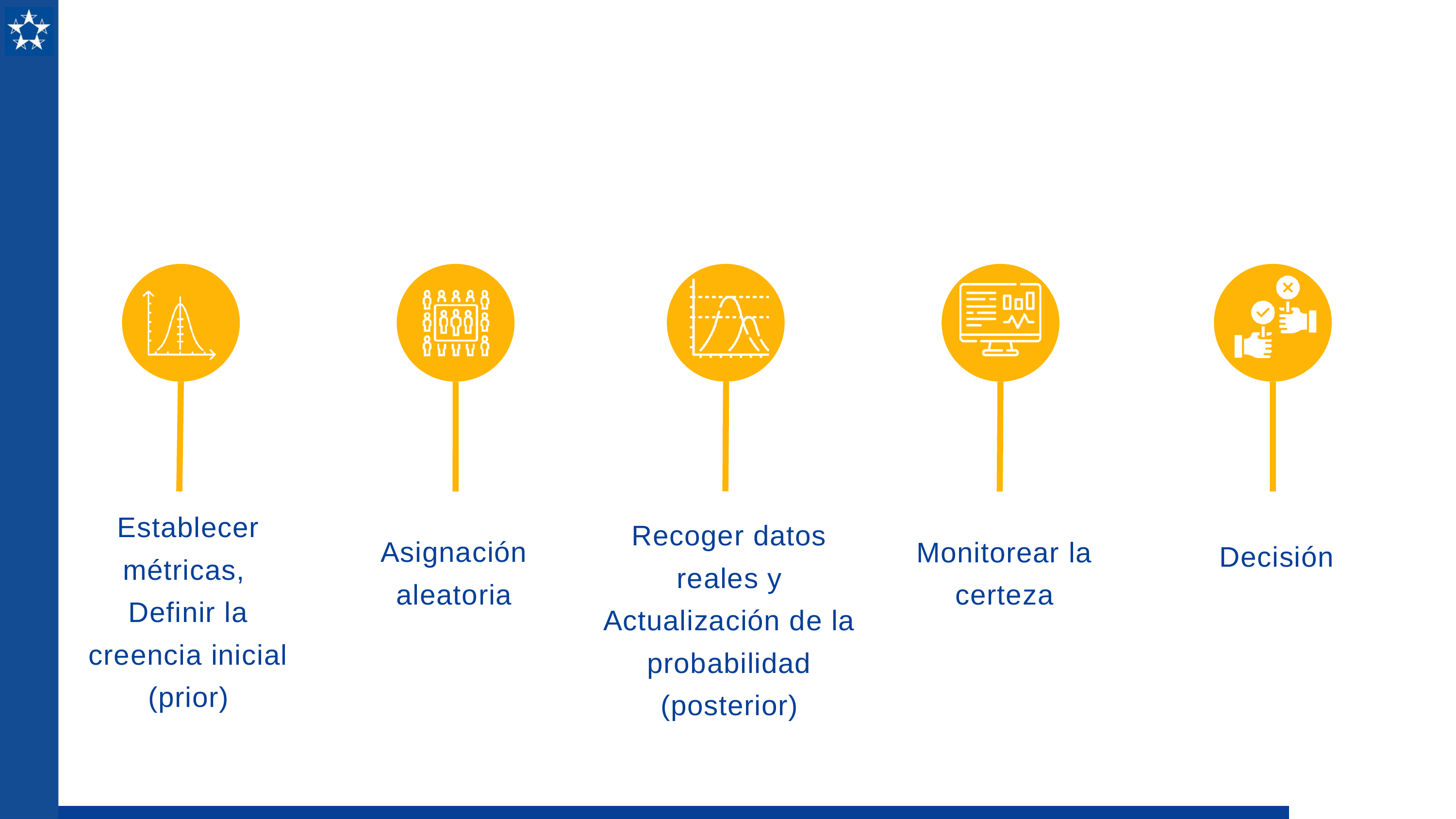

Establecer  métricas,  Definir la creencia inicial (prior)
Recoger datos reales y
Actualización de la probabilidad (posterior)

Asignación aleatoria

Monitorear la certeza
Decisión